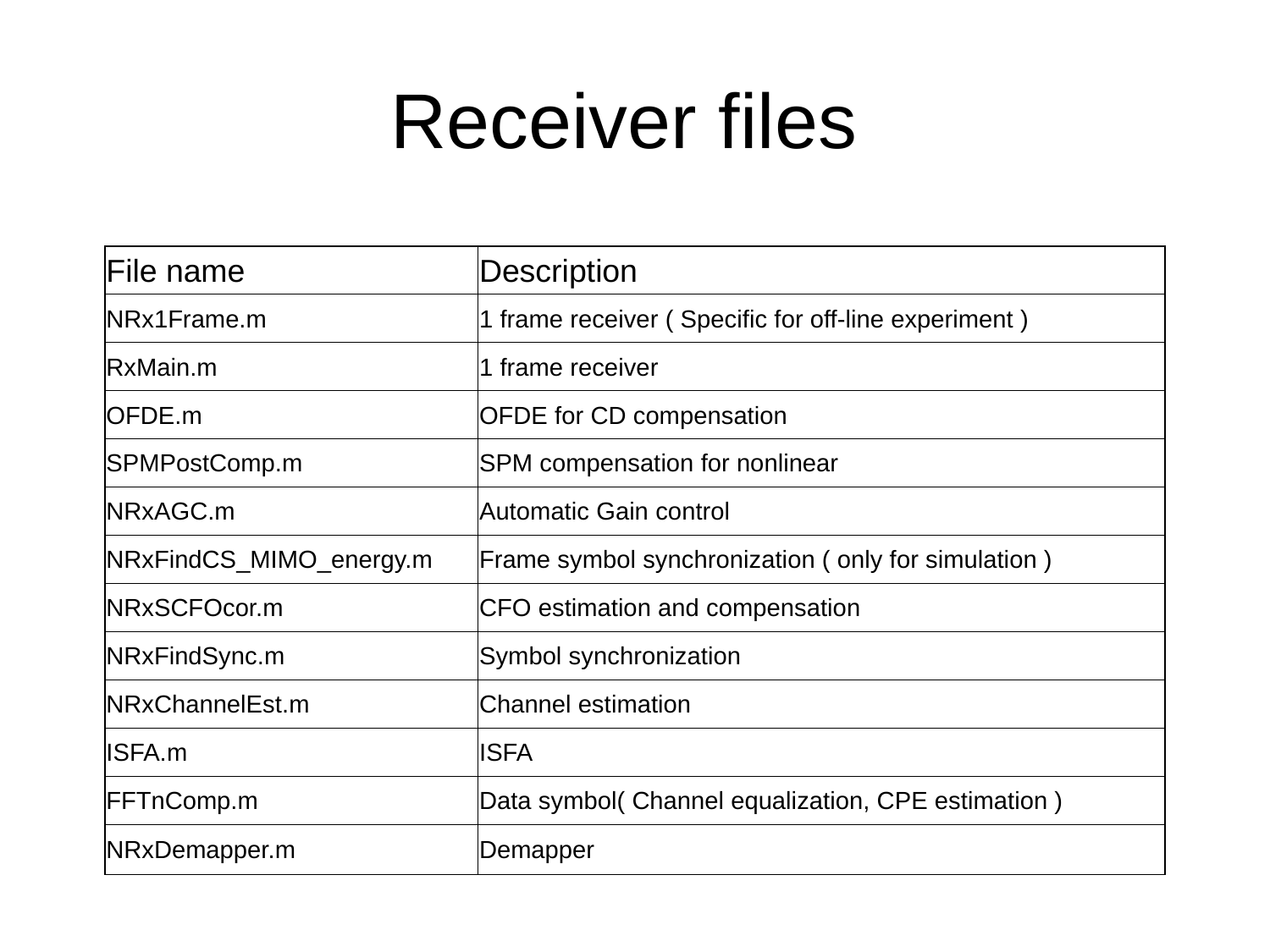

# Receiver files
| File name | Description |
| --- | --- |
| NRx1Frame.m | 1 frame receiver ( Specific for off-line experiment ) |
| RxMain.m | 1 frame receiver |
| OFDE.m | OFDE for CD compensation |
| SPMPostComp.m | SPM compensation for nonlinear |
| NRxAGC.m | Automatic Gain control |
| NRxFindCS\_MIMO\_energy.m | Frame symbol synchronization ( only for simulation ) |
| NRxSCFOcor.m | CFO estimation and compensation |
| NRxFindSync.m | Symbol synchronization |
| NRxChannelEst.m | Channel estimation |
| ISFA.m | ISFA |
| FFTnComp.m | Data symbol( Channel equalization, CPE estimation ) |
| NRxDemapper.m | Demapper |